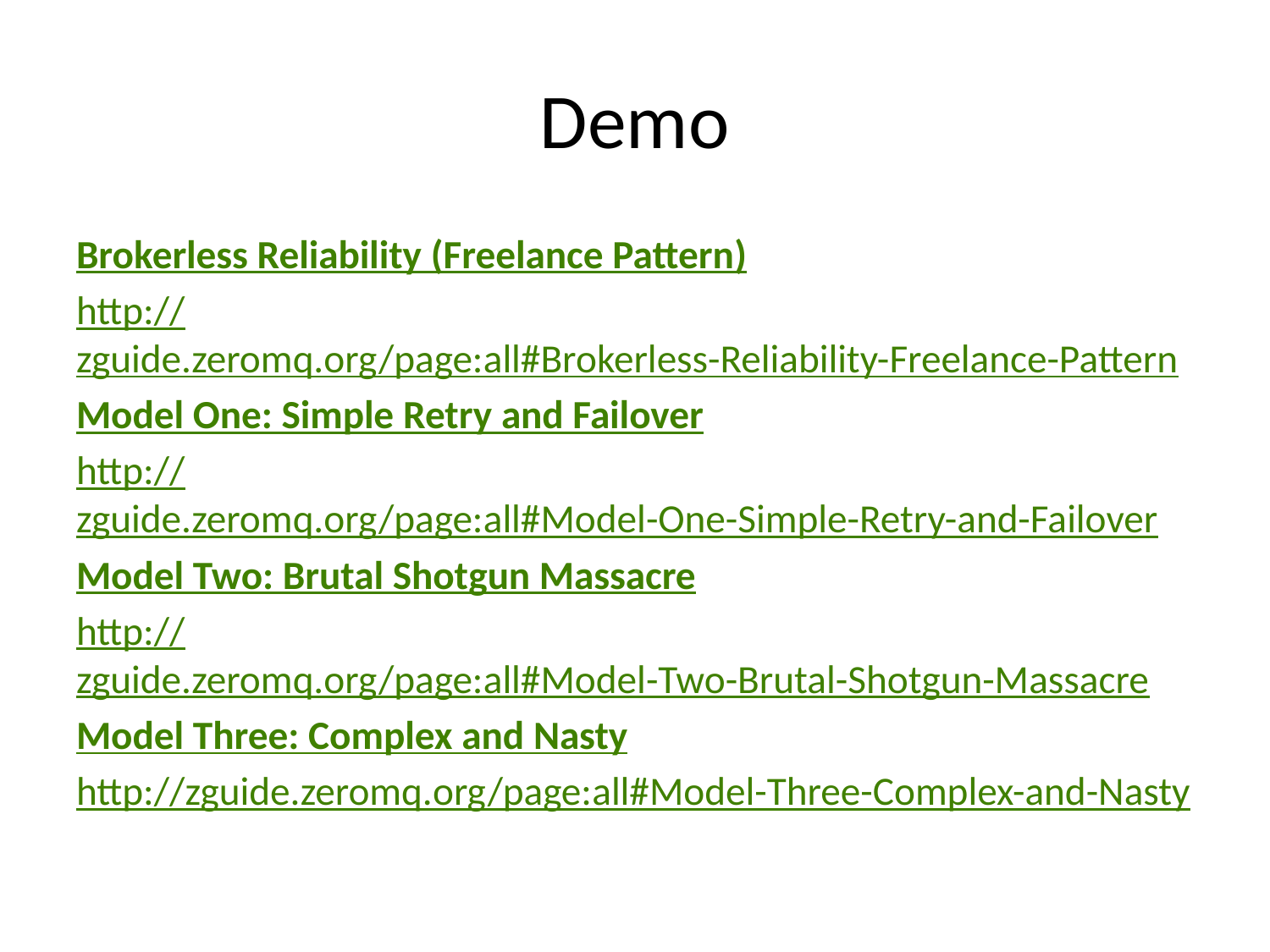

# Demo
Brokerless Reliability (Freelance Pattern)
http://zguide.zeromq.org/page:all#Brokerless-Reliability-Freelance-Pattern
Model One: Simple Retry and Failover
http://zguide.zeromq.org/page:all#Model-One-Simple-Retry-and-Failover
Model Two: Brutal Shotgun Massacre
http://zguide.zeromq.org/page:all#Model-Two-Brutal-Shotgun-Massacre
Model Three: Complex and Nasty
http://zguide.zeromq.org/page:all#Model-Three-Complex-and-Nasty